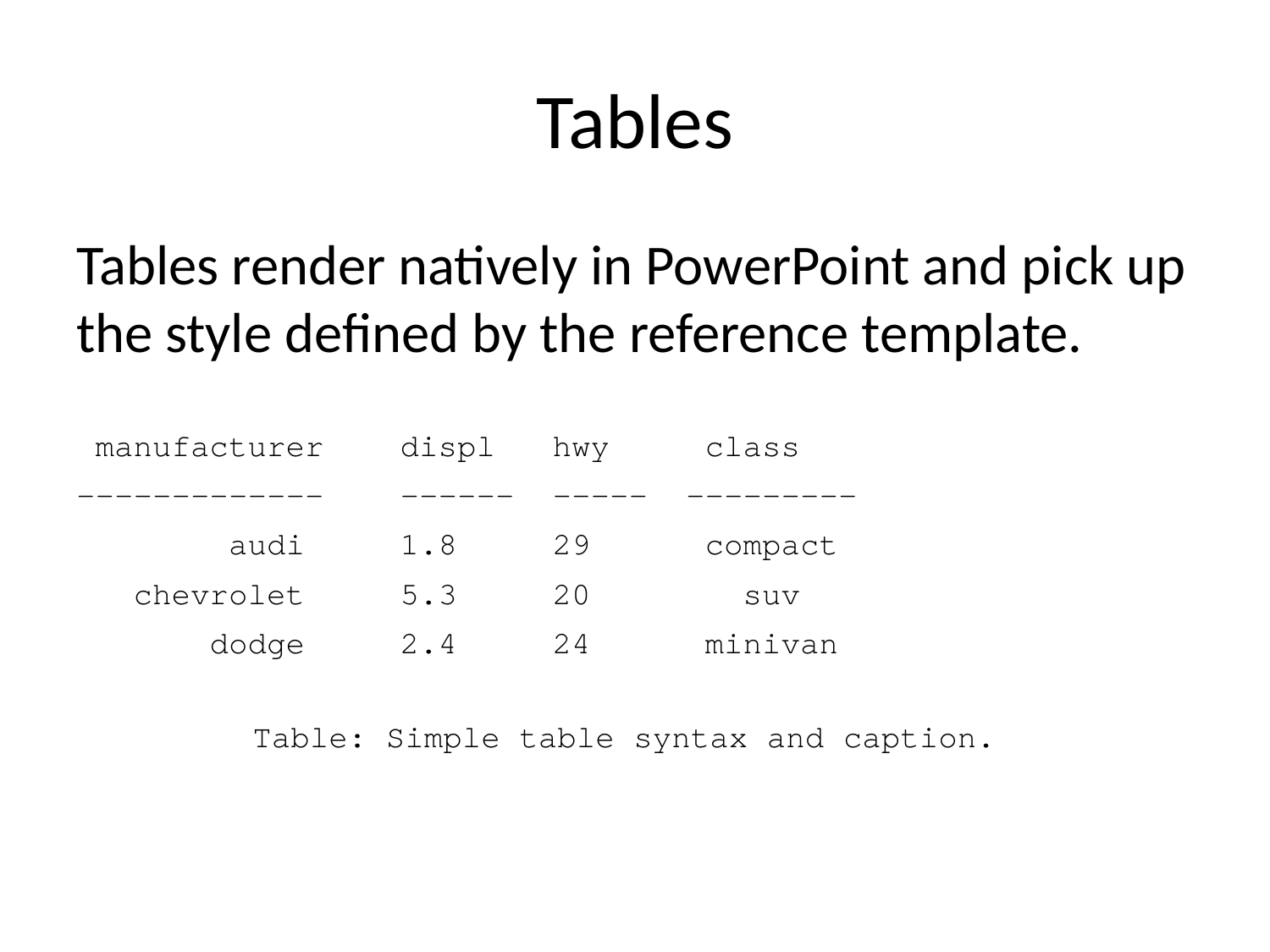

# Tables
Tables render natively in PowerPoint and pick up the style defined by the reference template.

 manufacturer    displ   hwy     class
-------------    ------  -----  ---------
        audi     1.8     29      compact
   chevrolet     5.3     20        suv
       dodge     2.4     24      minivan

Table: Simple table syntax and caption.